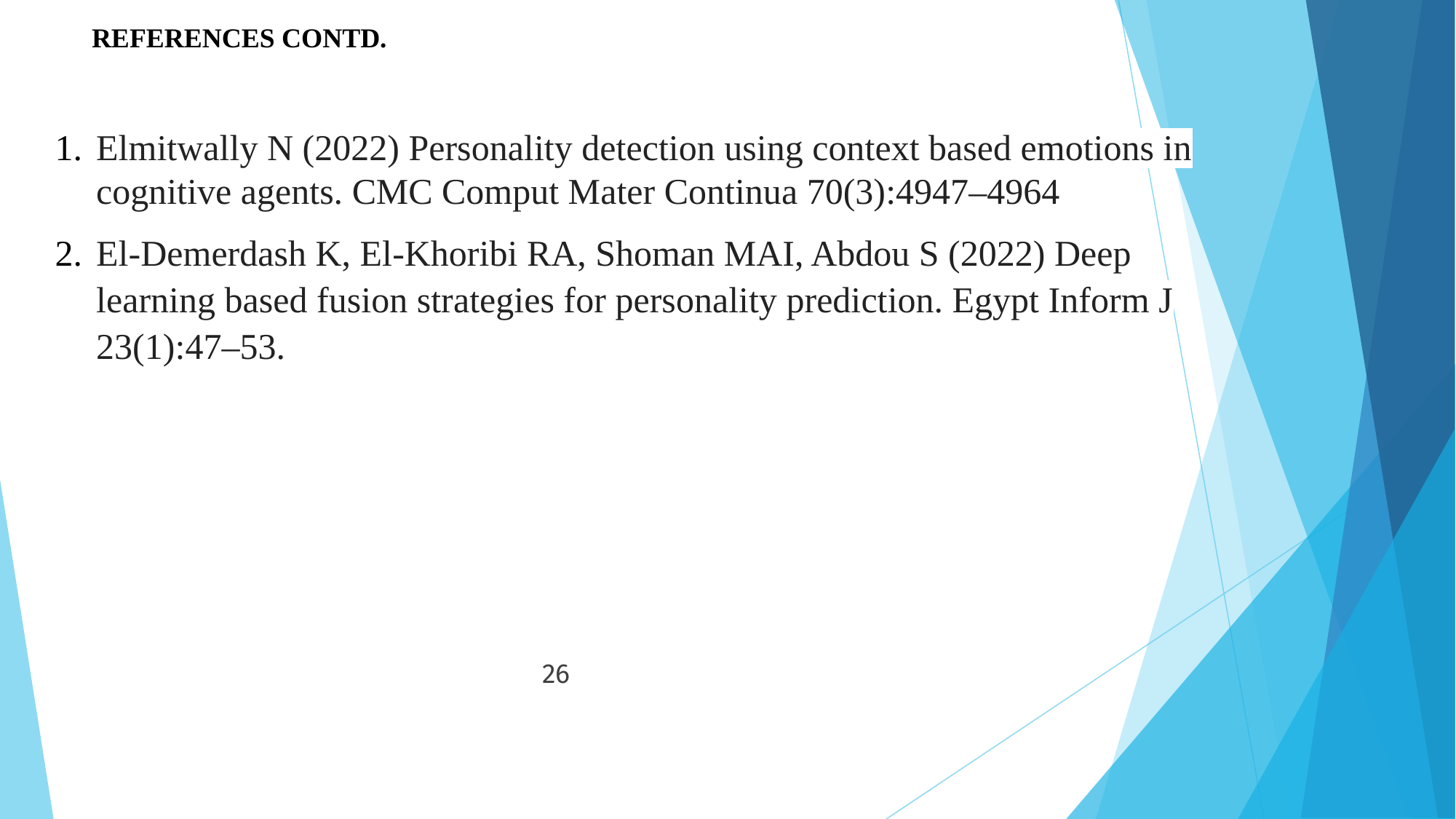

# REFERENCES CONTD.

Elmitwally N (2022) Personality detection using context based emotions in cognitive agents. CMC Comput Mater Continua 70(3):4947–4964
El-Demerdash K, El-Khoribi RA, Shoman MAI, Abdou S (2022) Deep learning based fusion strategies for personality prediction. Egypt Inform J 23(1):47–53.

                                                                   26